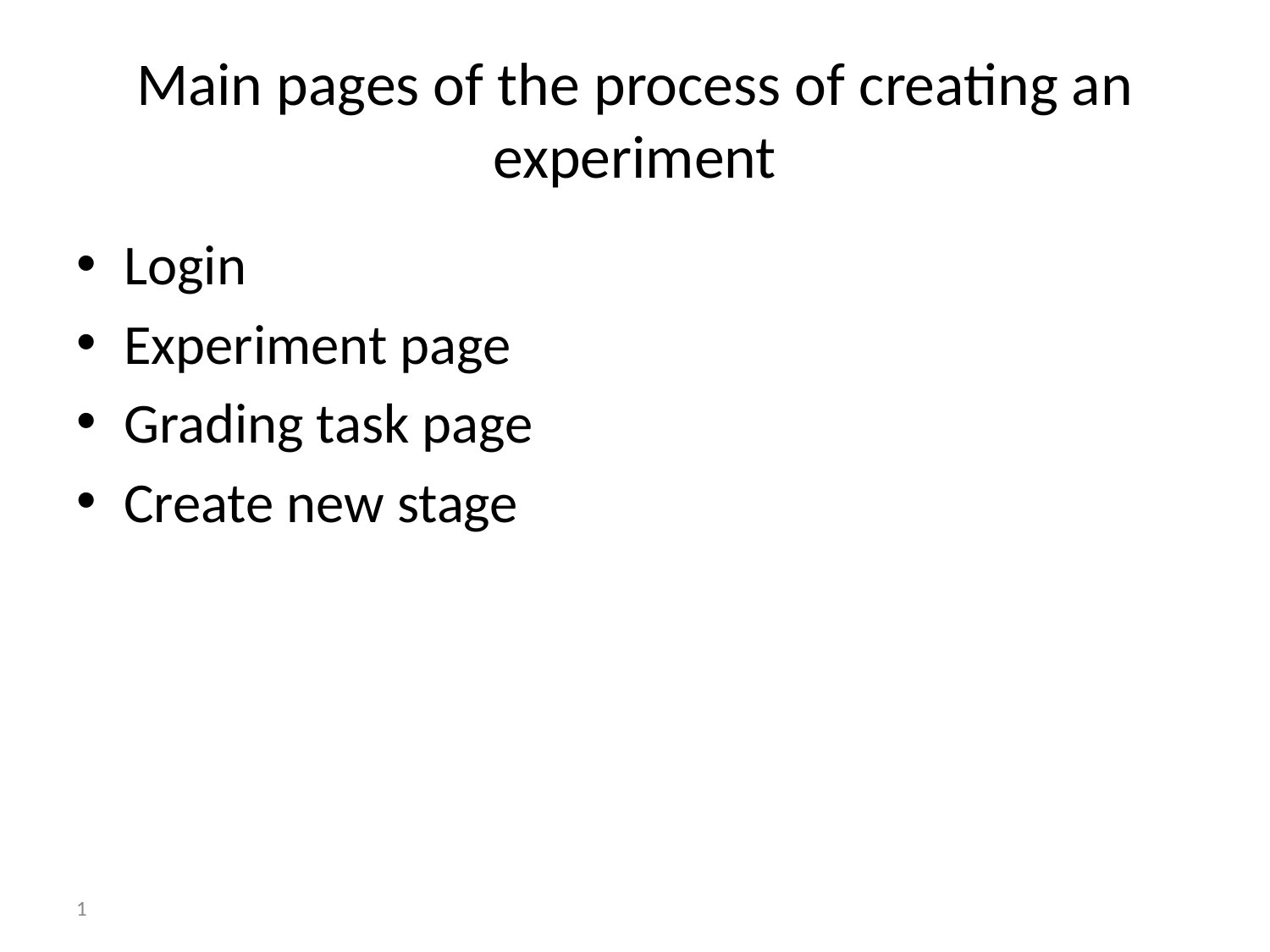

# Main pages of the process of creating an experiment
Login
Experiment page
Grading task page
Create new stage
1